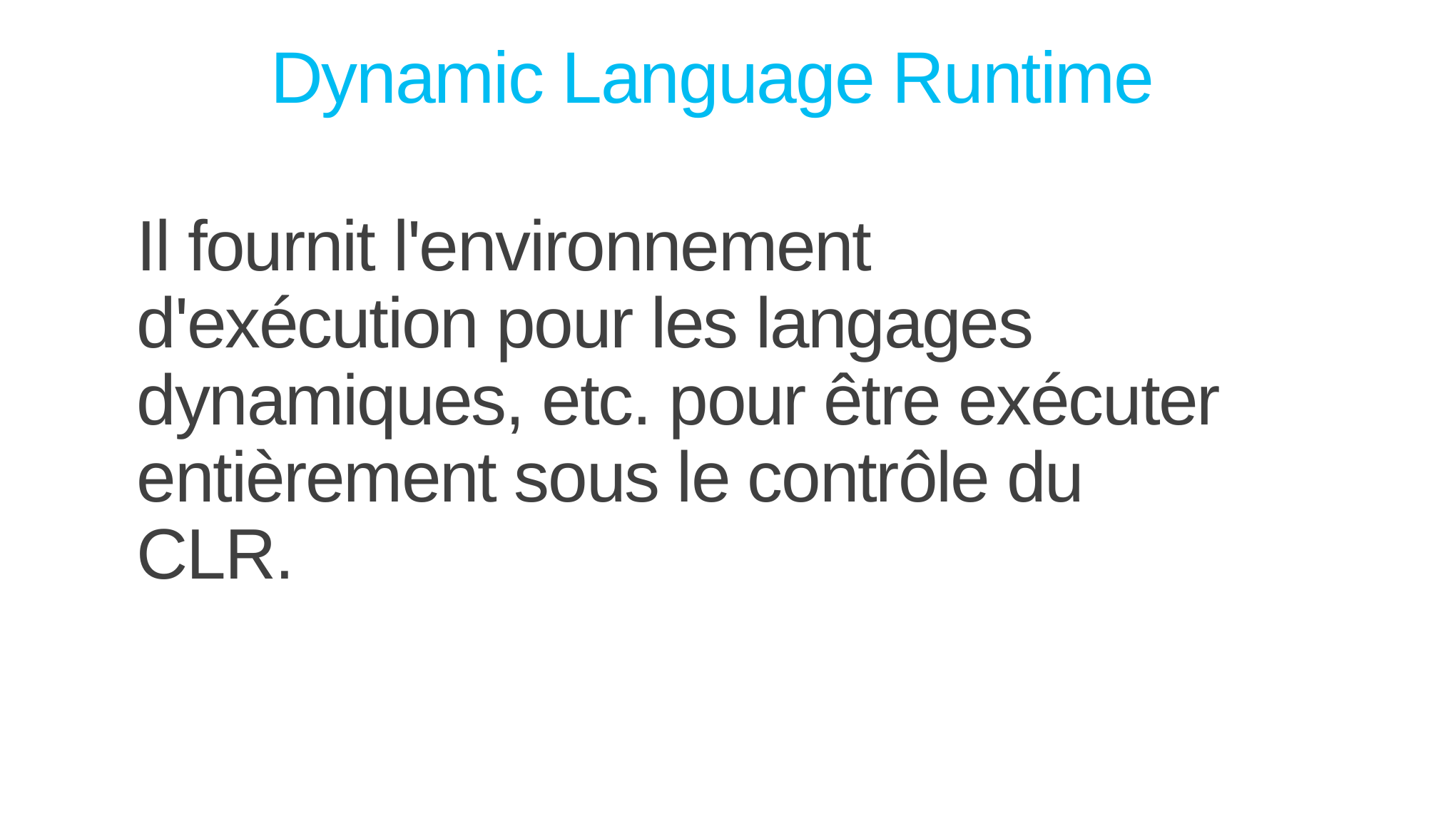

Dynamic Language Runtime
Il fournit l'environnement d'exécution pour les langages dynamiques, etc. pour être exécuter entièrement sous le contrôle du CLR.